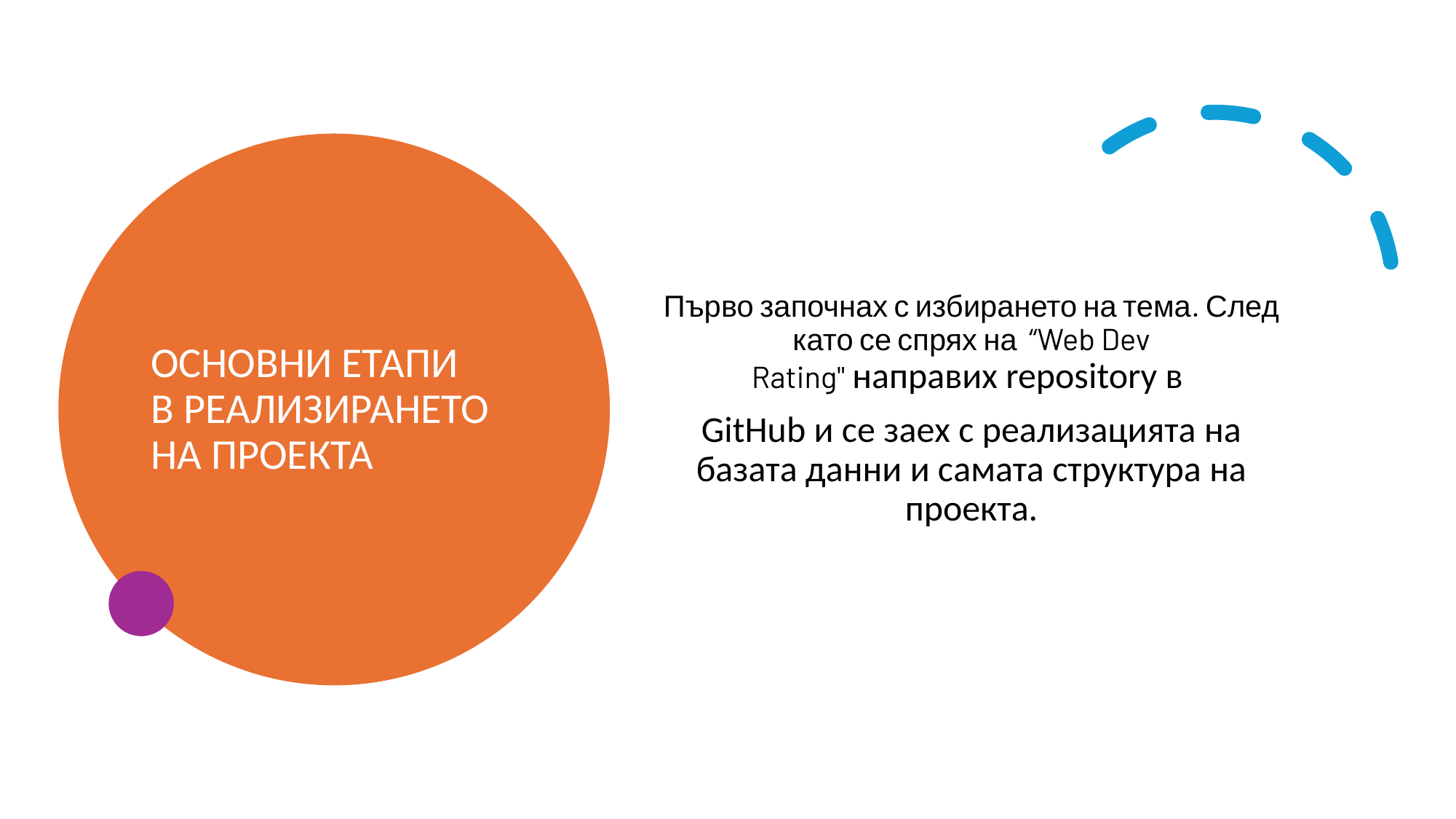

# ОСНОВНИ ЕТАПИ В РЕАЛИЗИРАНЕТО НА ПРОЕКТА
Първо започнах с избирането на тема. След като се спрях на  “Web Dev Rating" направих repository в
GitHub и се заех с реализацията на базата данни и самата структура на проекта.